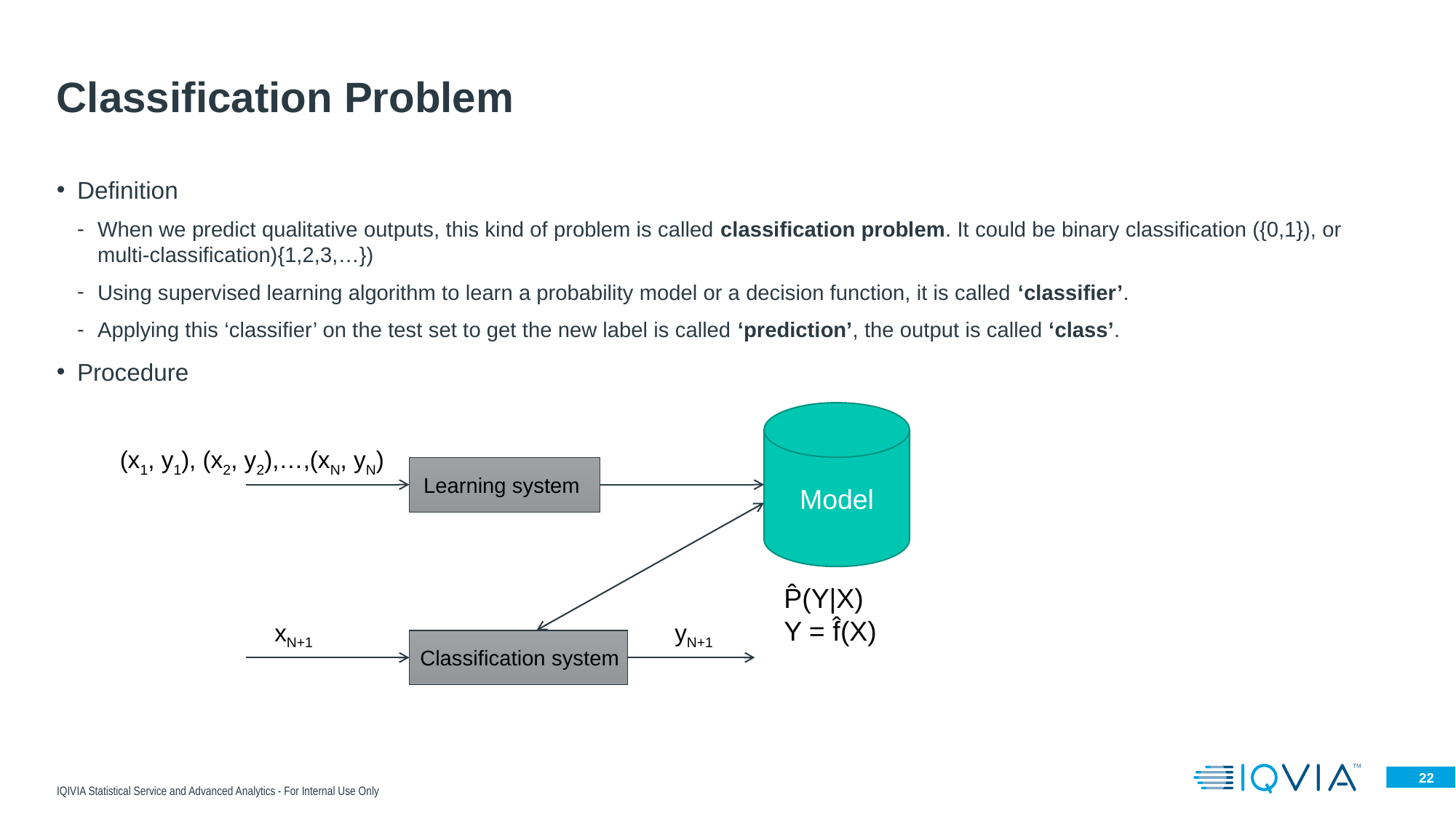

# Classification Problem
Definition
When we predict qualitative outputs, this kind of problem is called classification problem. It could be binary classification ({0,1}), or multi-classification){1,2,3,…})
Using supervised learning algorithm to learn a probability model or a decision function, it is called ‘classifier’.
Applying this ‘classifier’ on the test set to get the new label is called ‘prediction’, the output is called ‘class’.
Procedure

Model
Learning system
P̂(Y|X)
Y = f̂(X)
Classification system
(x1, y1), (x2, y2),…,(xN, yN)
xN+1
yN+1
IQIVIA Statistical Service and Advanced Analytics - For Internal Use Only